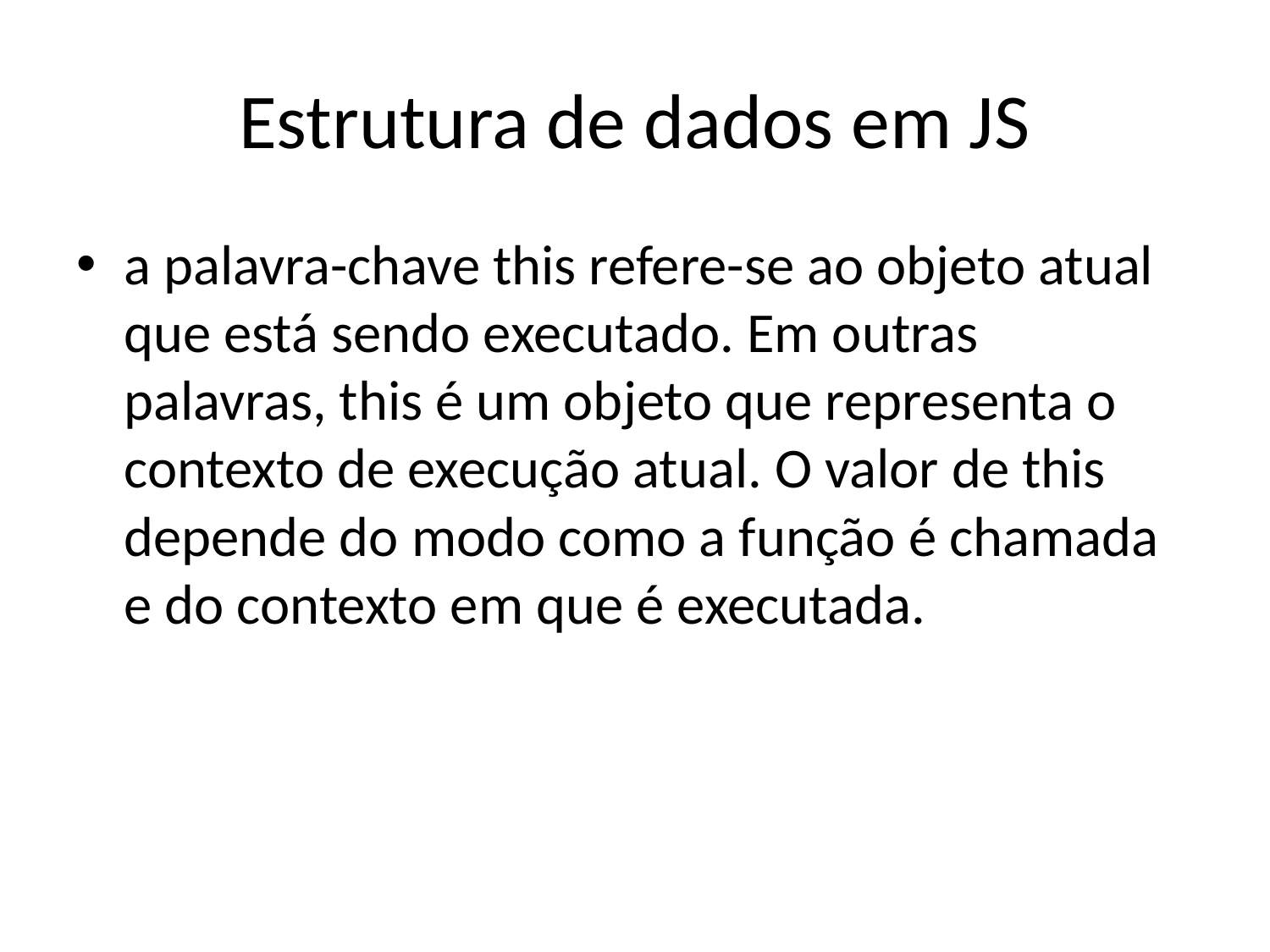

# Estrutura de dados em JS
a palavra-chave this refere-se ao objeto atual que está sendo executado. Em outras palavras, this é um objeto que representa o contexto de execução atual. O valor de this depende do modo como a função é chamada e do contexto em que é executada.